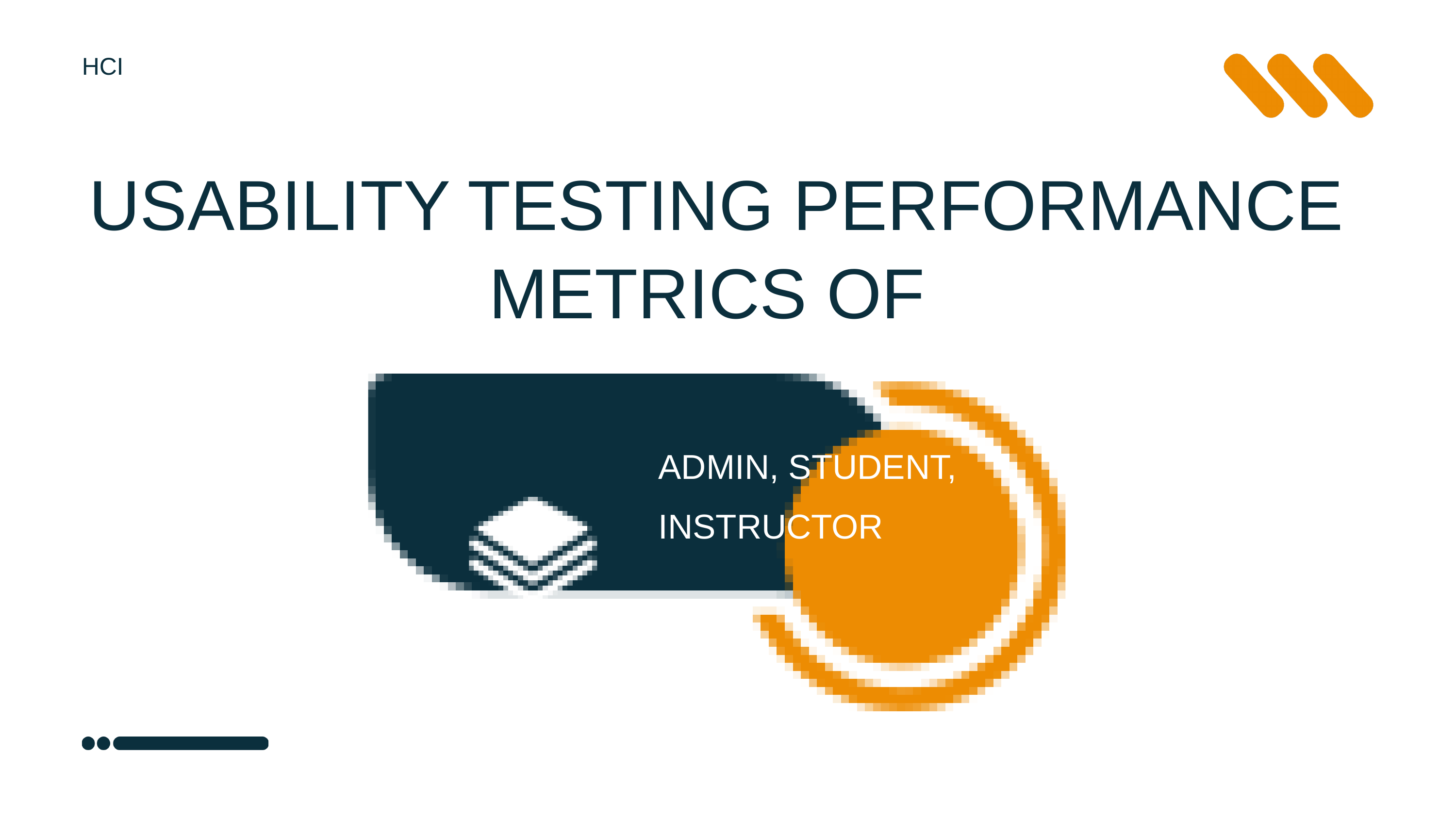

HCI
USABILITY TESTING PERFORMANCE METRICS OF

ADMIN, STUDENT, INSTRUCTOR